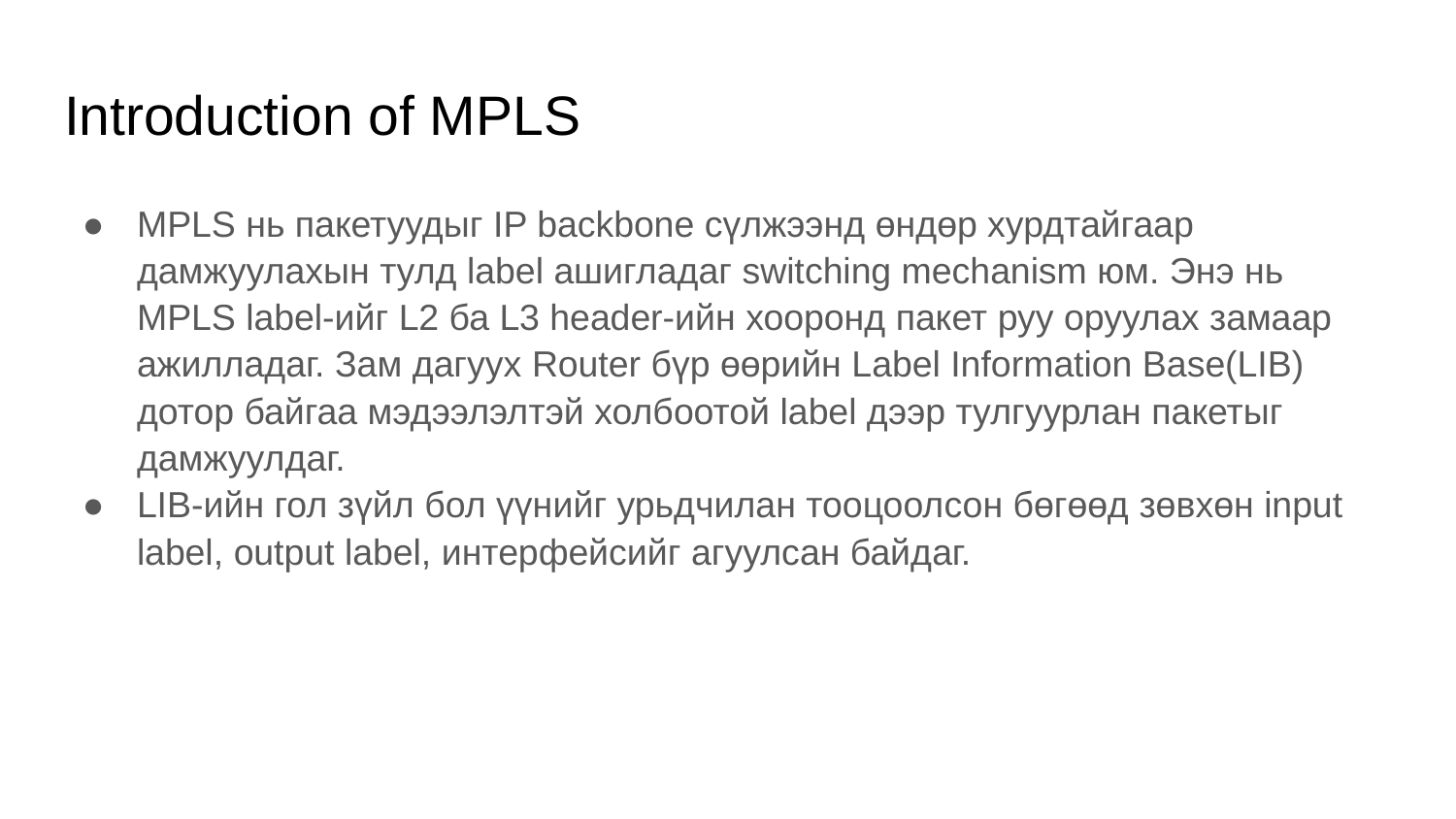

# Introduction of MPLS
MPLS нь пакетуудыг IP backbone сүлжээнд өндөр хурдтайгаар дамжуулахын тулд label ашигладаг switching mechanism юм. Энэ нь MPLS label-ийг L2 ба L3 header-ийн хооронд пакет руу оруулах замаар ажилладаг. Зам дагуух Router бүр өөрийн Label Information Base(LIB) дотор байгаа мэдээлэлтэй холбоотой label дээр тулгуурлан пакетыг дамжуулдаг.
LIB-ийн гол зүйл бол үүнийг урьдчилан тооцоолсон бөгөөд зөвхөн input label, output label, интерфейсийг агуулсан байдаг.